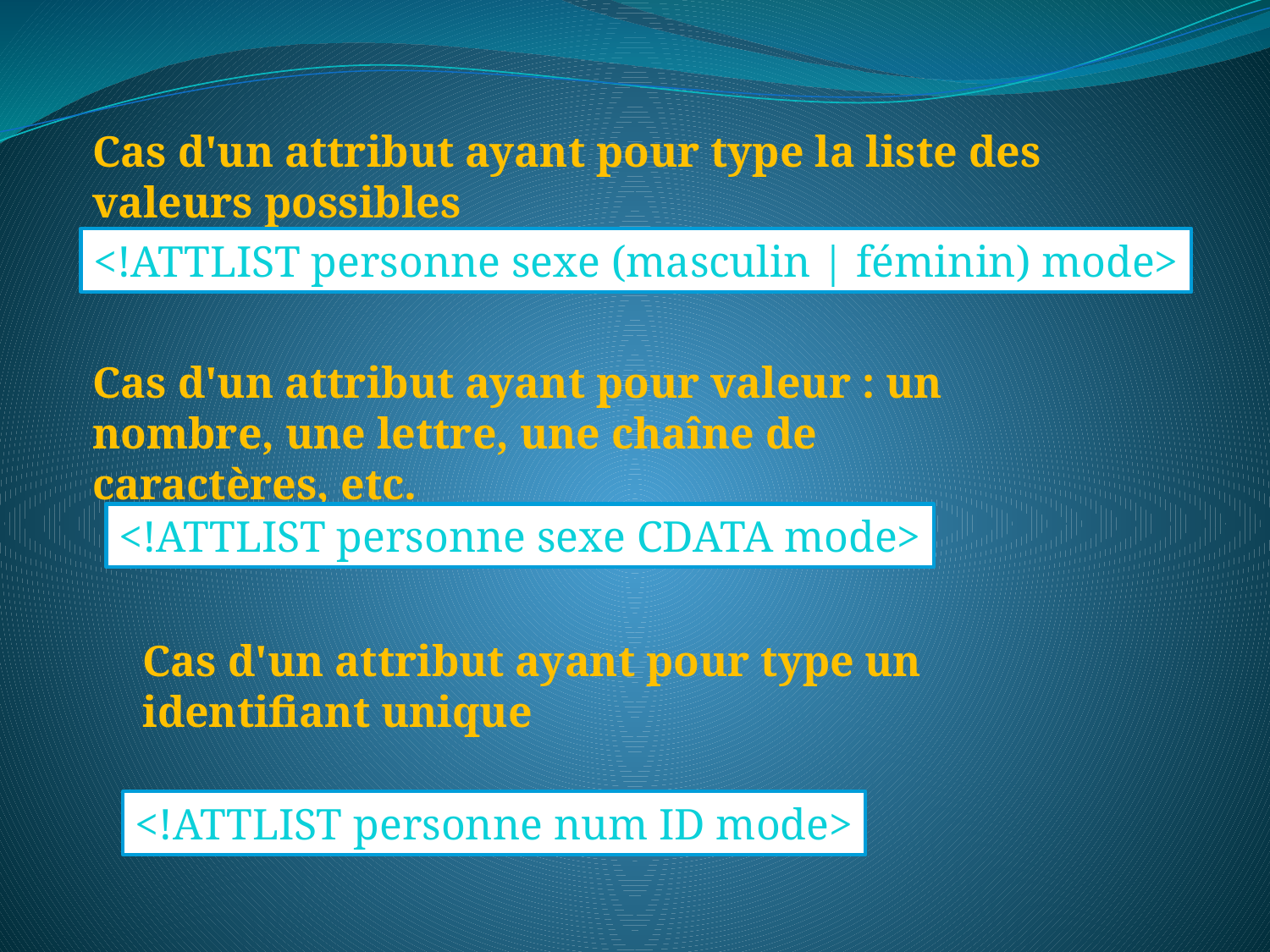

Cas d'un attribut ayant pour type la liste des valeurs possibles
<!ATTLIST personne sexe (masculin | féminin) mode>
Cas d'un attribut ayant pour valeur : un nombre, une lettre, une chaîne de caractères, etc.
<!ATTLIST personne sexe CDATA mode>
Cas d'un attribut ayant pour type un identifiant unique
<!ATTLIST personne num ID mode>